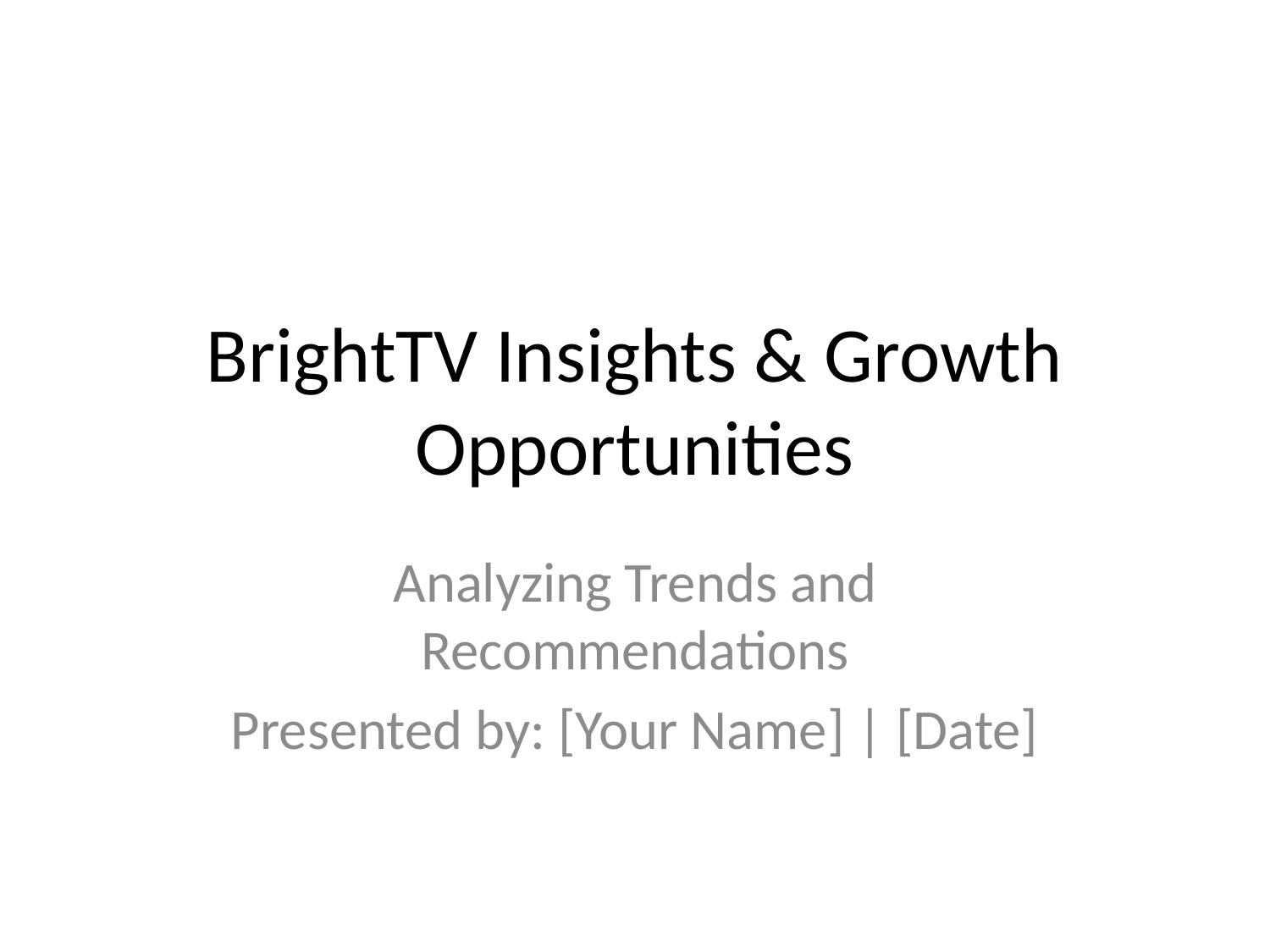

# BrightTV Insights & Growth Opportunities
Analyzing Trends and Recommendations
Presented by: [Your Name] | [Date]